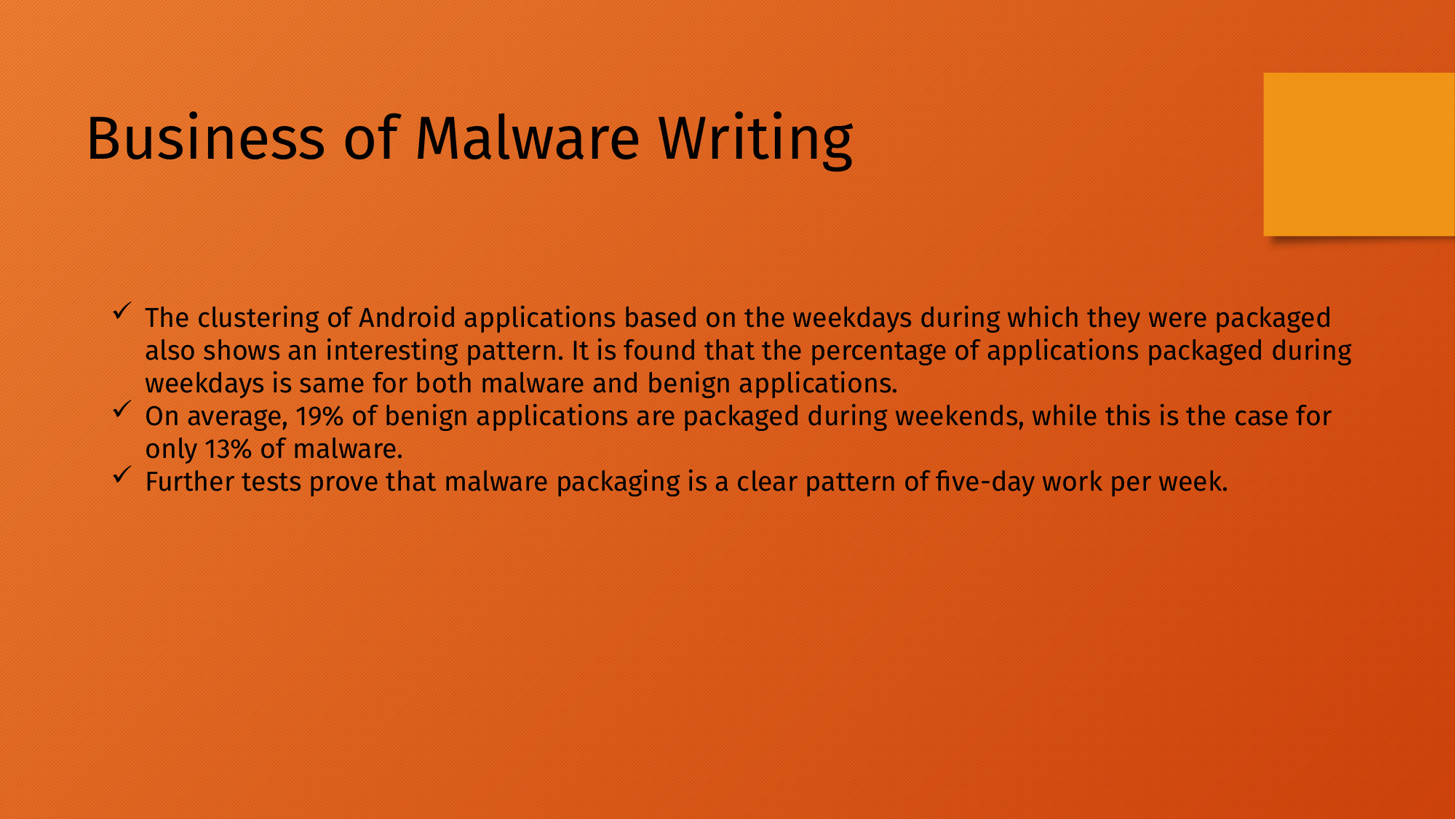

Business of Malware Writing
The clustering of Android applications based on the weekdays during which they were packaged also shows an interesting pattern. It is found that the percentage of applications packaged during weekdays is same for both malware and benign applications.
On average, 19% of benign applications are packaged during weekends, while this is the case for only 13% of malware.
Further tests prove that malware packaging is a clear pattern of five-day work per week.